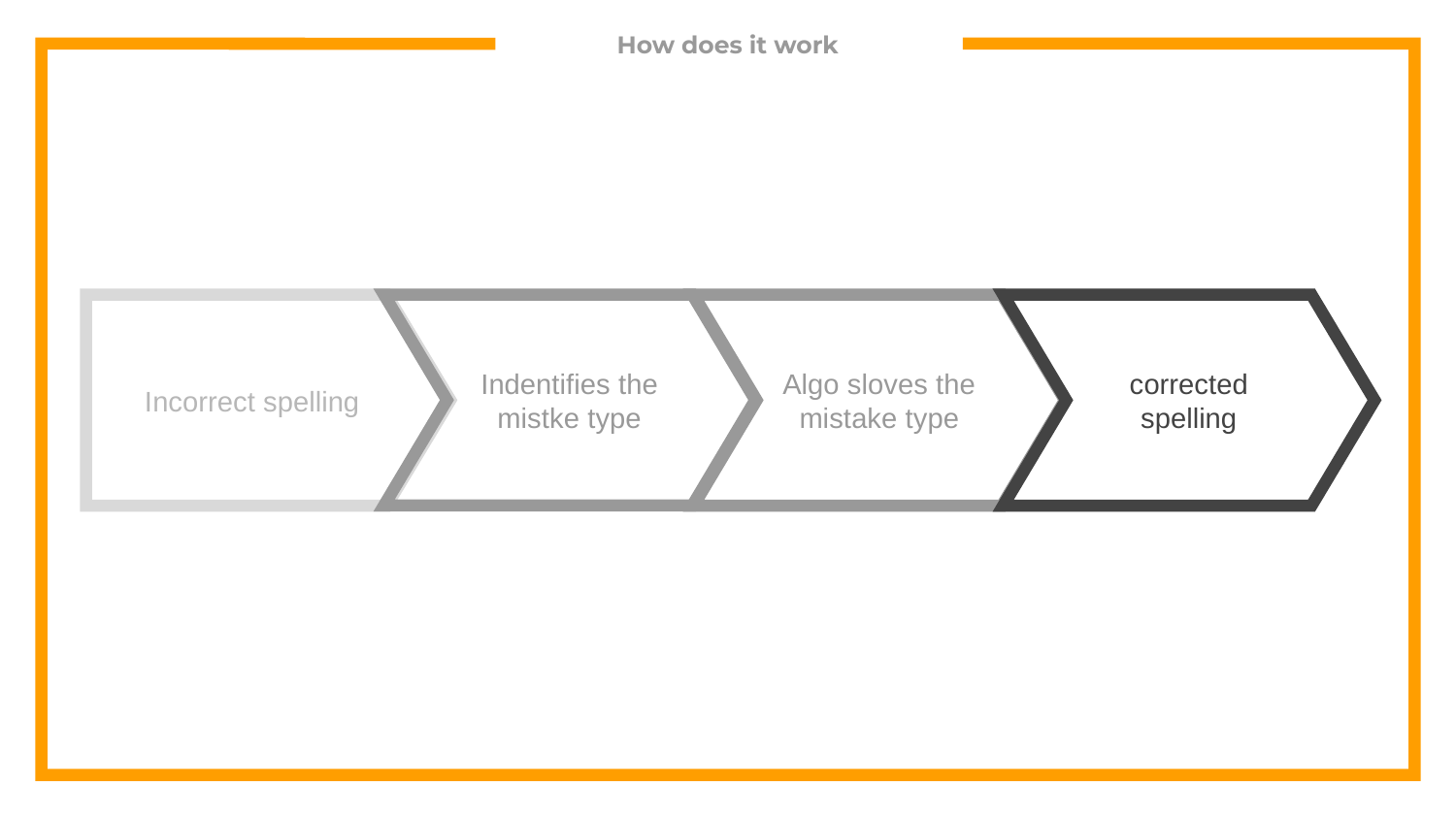

# How does it work
Indentifies the mistke type
Incorrect spelling
Algo sloves the mistake type
corrected spelling
4